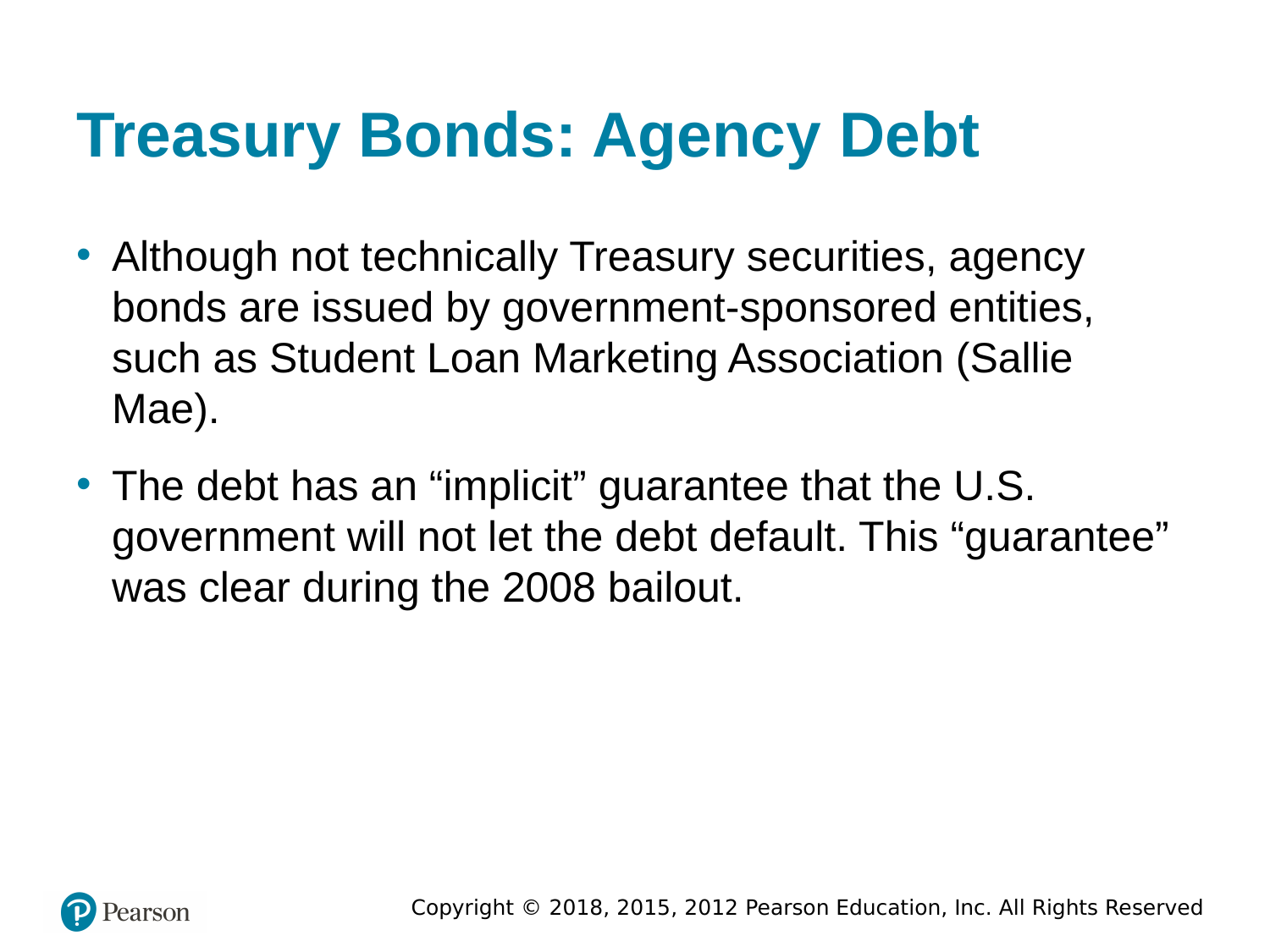

# Treasury Bonds: Agency Debt
Although not technically Treasury securities, agency bonds are issued by government-sponsored entities, such as Student Loan Marketing Association (Sallie Mae).
The debt has an “implicit” guarantee that the U.S. government will not let the debt default. This “guarantee” was clear during the 2008 bailout.